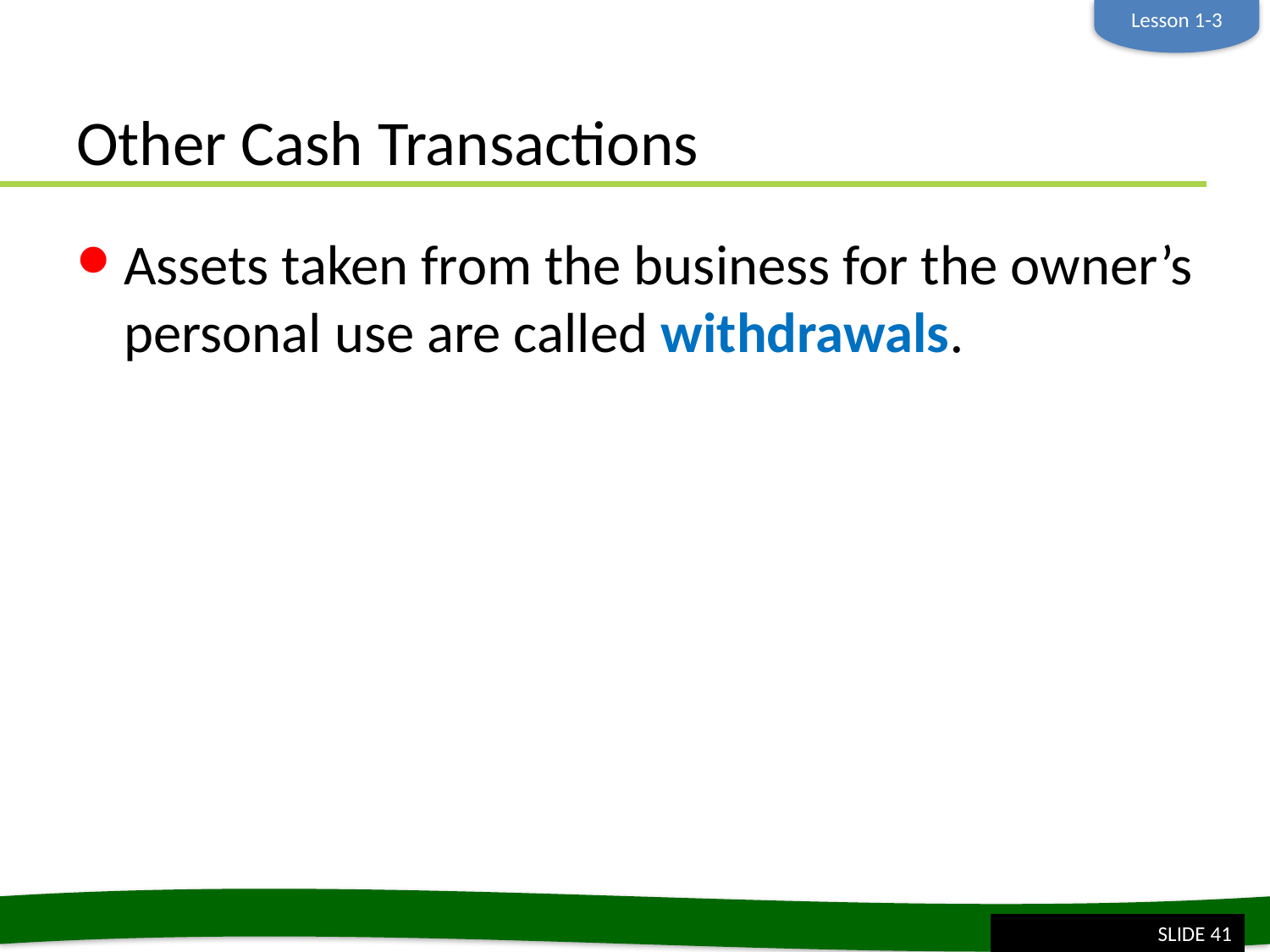

Lesson 1-3

# Other Cash Transactions
Assets taken from the business for the owner’s personal use are called withdrawals.
SLIDE 41